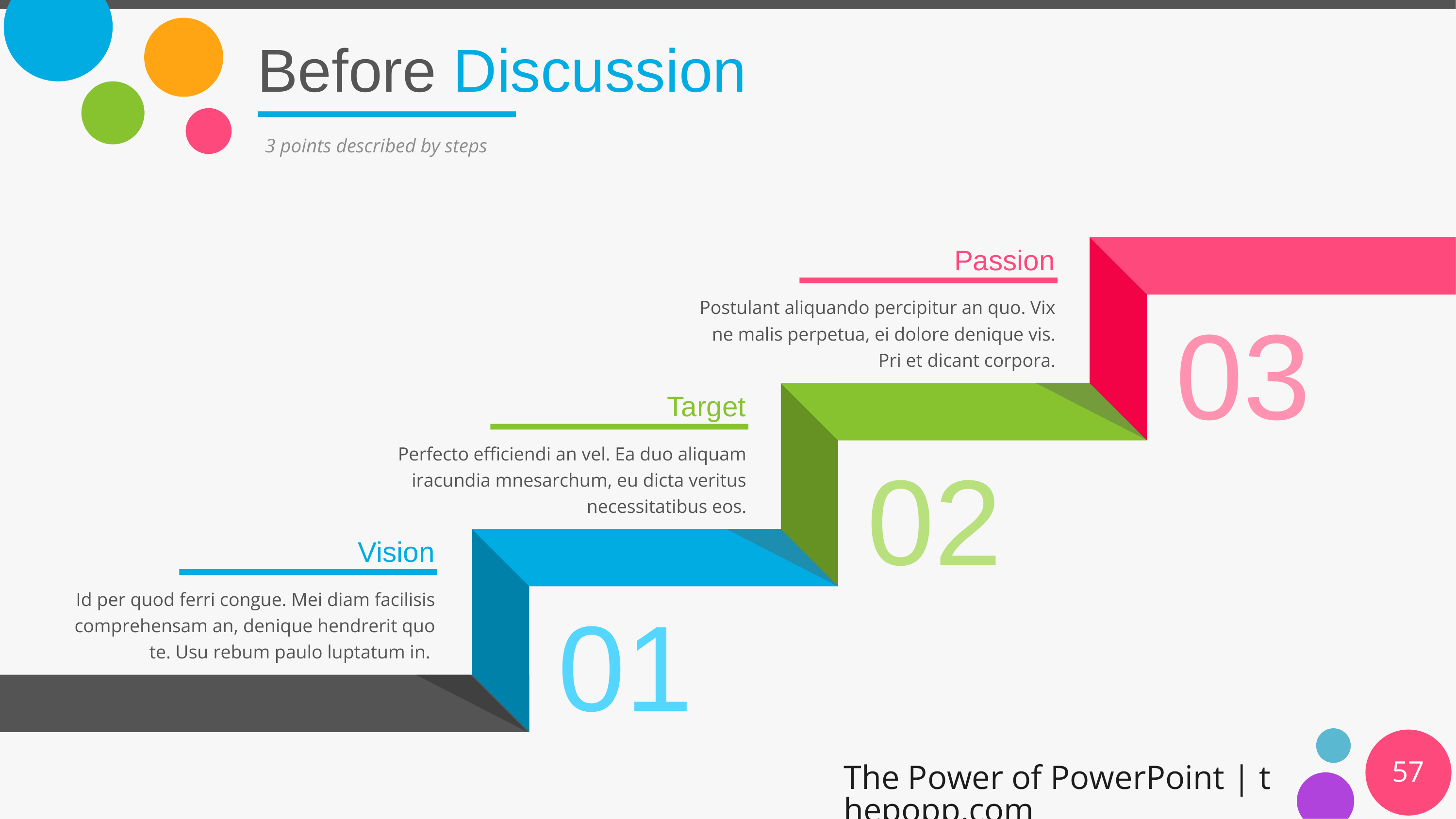

# Before Discussion
3 points described by steps
Passion
Postulant aliquando percipitur an quo. Vix ne malis perpetua, ei dolore denique vis. Pri et dicant corpora.
Target
Perfecto efficiendi an vel. Ea duo aliquam iracundia mnesarchum, eu dicta veritus necessitatibus eos.
Vision
Id per quod ferri congue. Mei diam facilisis comprehensam an, denique hendrerit quo te. Usu rebum paulo luptatum in.
57
The Power of PowerPoint | thepopp.com